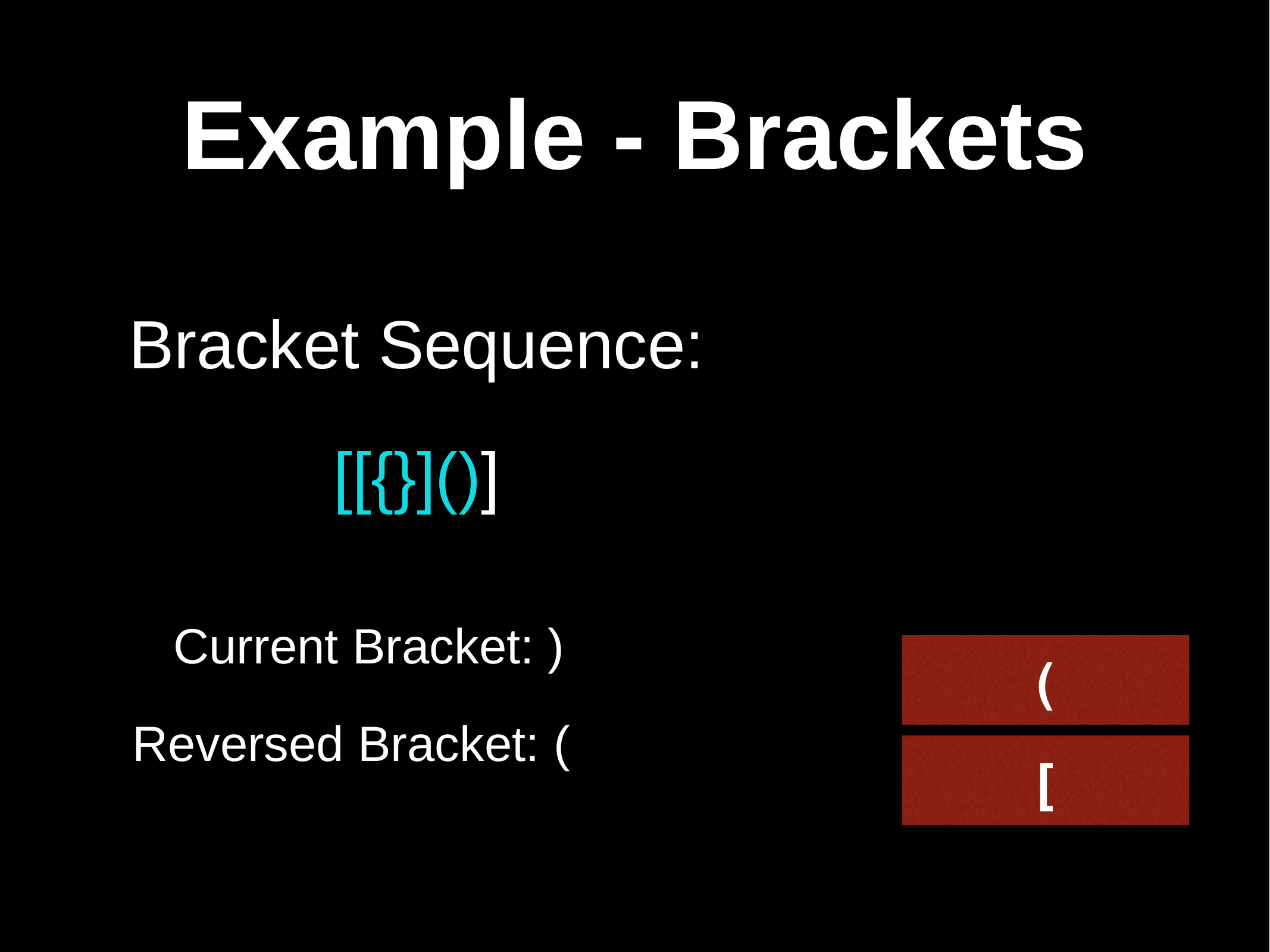

# Example - Brackets
Bracket Sequence:
[[{}]()]
Current Bracket: )
(
Reversed Bracket: (
[